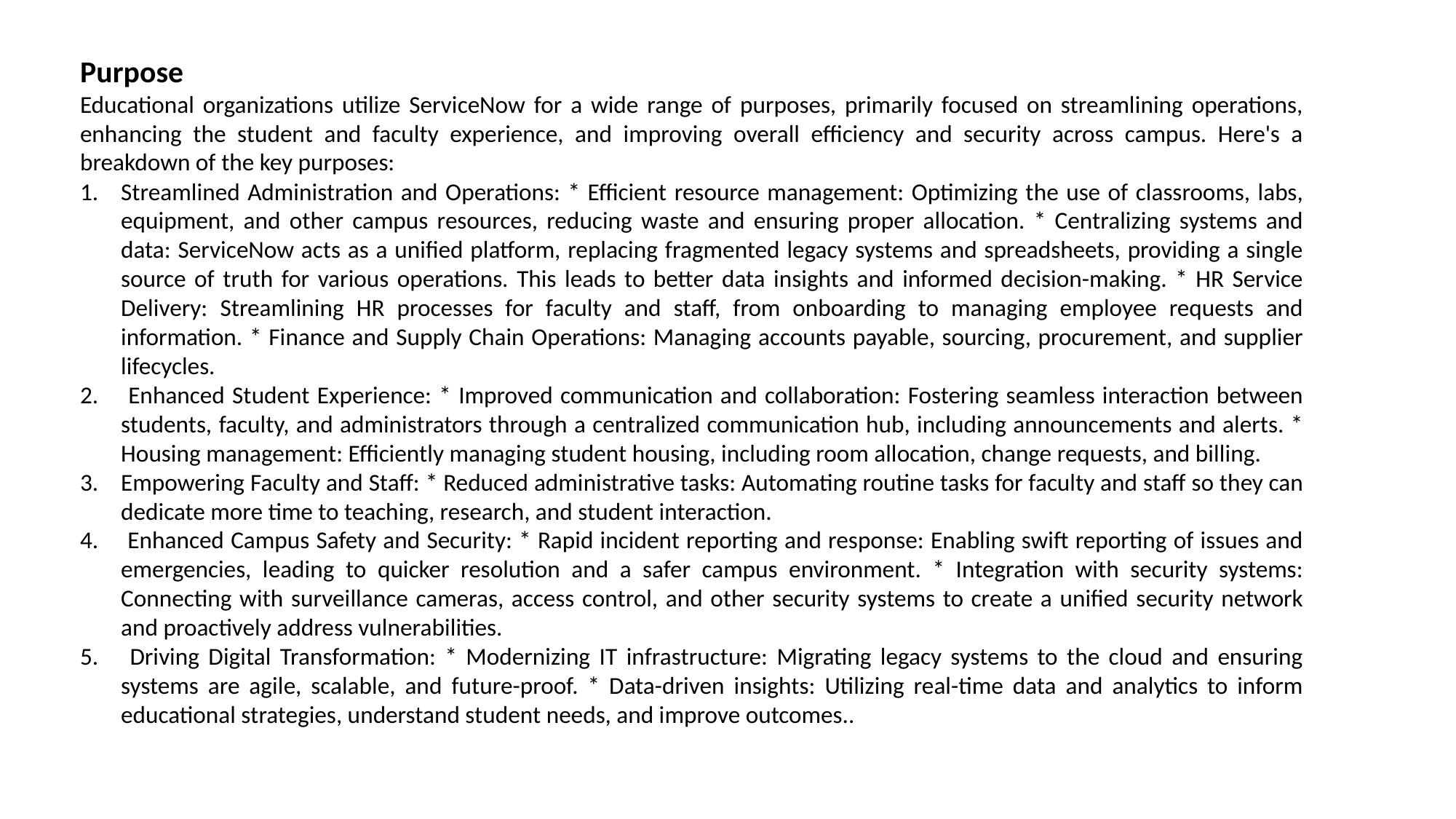

Purpose
Educational organizations utilize ServiceNow for a wide range of purposes, primarily focused on streamlining operations, enhancing the student and faculty experience, and improving overall efficiency and security across campus. Here's a breakdown of the key purposes:
Streamlined Administration and Operations: * Efficient resource management: Optimizing the use of classrooms, labs, equipment, and other campus resources, reducing waste and ensuring proper allocation. * Centralizing systems and data: ServiceNow acts as a unified platform, replacing fragmented legacy systems and spreadsheets, providing a single source of truth for various operations. This leads to better data insights and informed decision-making. * HR Service Delivery: Streamlining HR processes for faculty and staff, from onboarding to managing employee requests and information. * Finance and Supply Chain Operations: Managing accounts payable, sourcing, procurement, and supplier lifecycles.
 Enhanced Student Experience: * Improved communication and collaboration: Fostering seamless interaction between students, faculty, and administrators through a centralized communication hub, including announcements and alerts. * Housing management: Efficiently managing student housing, including room allocation, change requests, and billing.
Empowering Faculty and Staff: * Reduced administrative tasks: Automating routine tasks for faculty and staff so they can dedicate more time to teaching, research, and student interaction.
 Enhanced Campus Safety and Security: * Rapid incident reporting and response: Enabling swift reporting of issues and emergencies, leading to quicker resolution and a safer campus environment. * Integration with security systems: Connecting with surveillance cameras, access control, and other security systems to create a unified security network and proactively address vulnerabilities.
 Driving Digital Transformation: * Modernizing IT infrastructure: Migrating legacy systems to the cloud and ensuring systems are agile, scalable, and future-proof. * Data-driven insights: Utilizing real-time data and analytics to inform educational strategies, understand student needs, and improve outcomes..